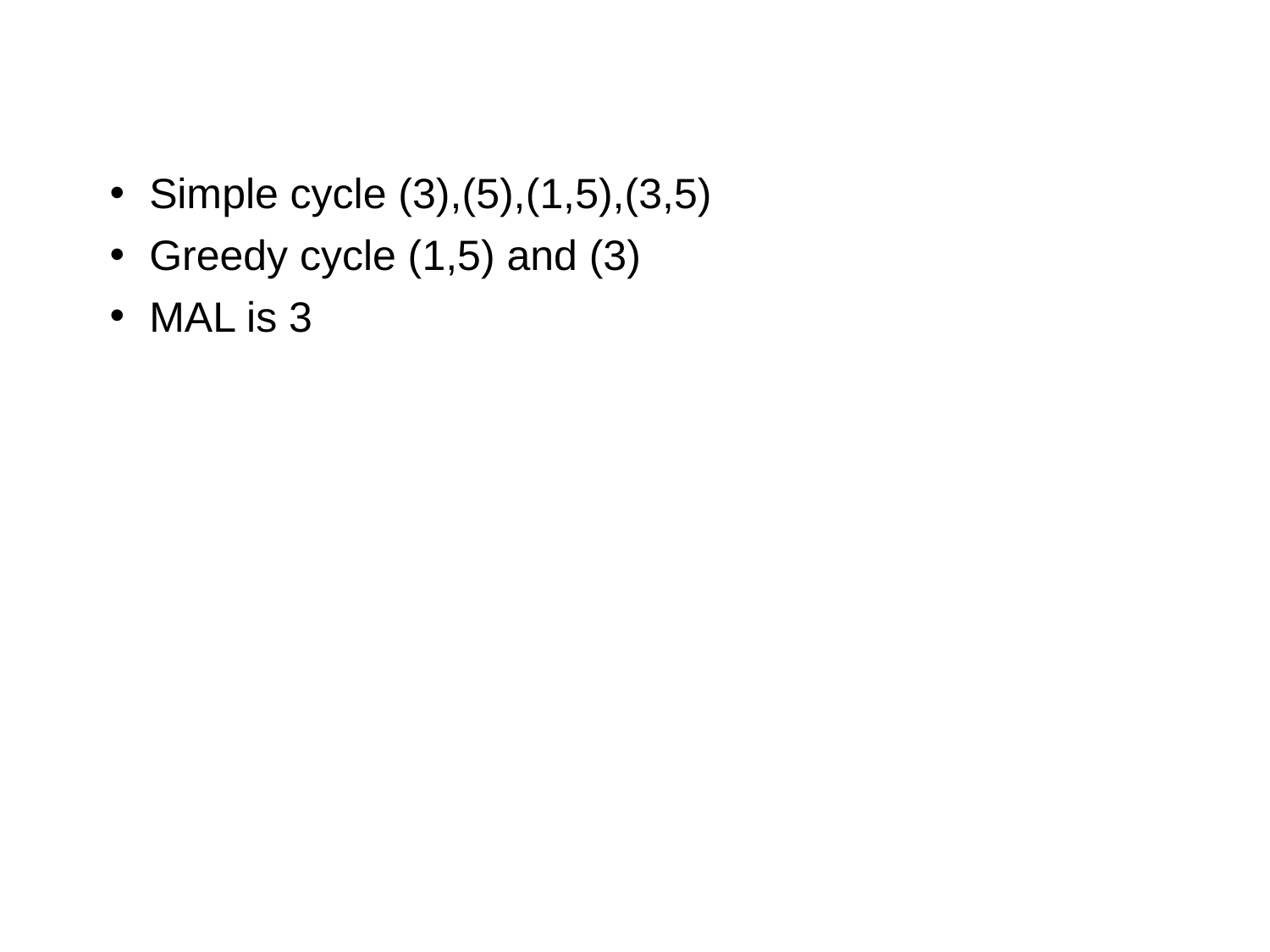

Simple cycle (3),(5),(1,5),(3,5)
Greedy cycle (1,5) and (3)
MAL is 3